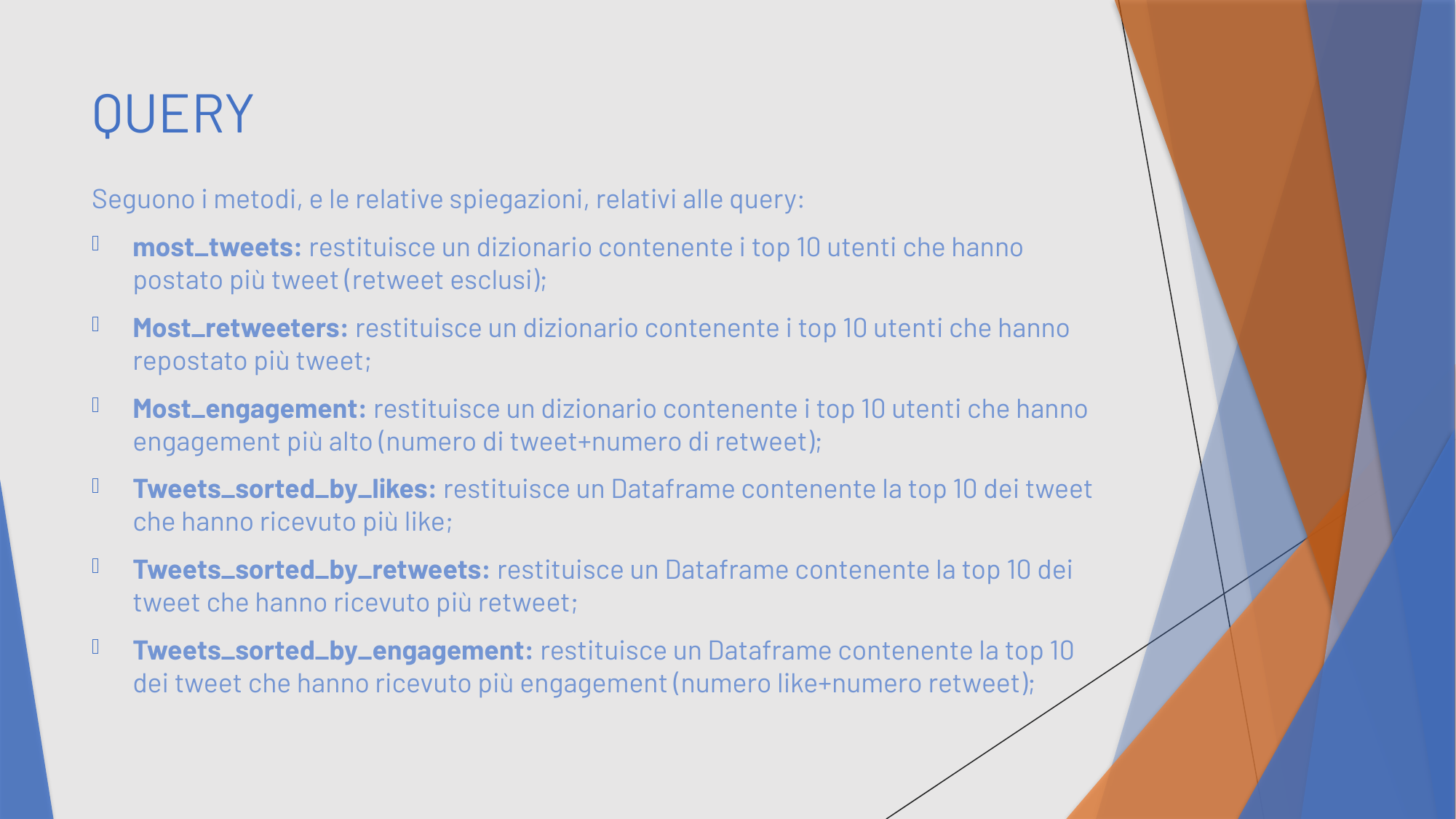

# QUERY
Seguono i metodi, e le relative spiegazioni, relativi alle query:
most_tweets: restituisce un dizionario contenente i top 10 utenti che hanno postato più tweet (retweet esclusi);
Most_retweeters: restituisce un dizionario contenente i top 10 utenti che hanno repostato più tweet;
Most_engagement: restituisce un dizionario contenente i top 10 utenti che hanno engagement più alto (numero di tweet+numero di retweet);
Tweets_sorted_by_likes: restituisce un Dataframe contenente la top 10 dei tweet che hanno ricevuto più like;
Tweets_sorted_by_retweets: restituisce un Dataframe contenente la top 10 dei tweet che hanno ricevuto più retweet;
Tweets_sorted_by_engagement: restituisce un Dataframe contenente la top 10 dei tweet che hanno ricevuto più engagement (numero like+numero retweet);